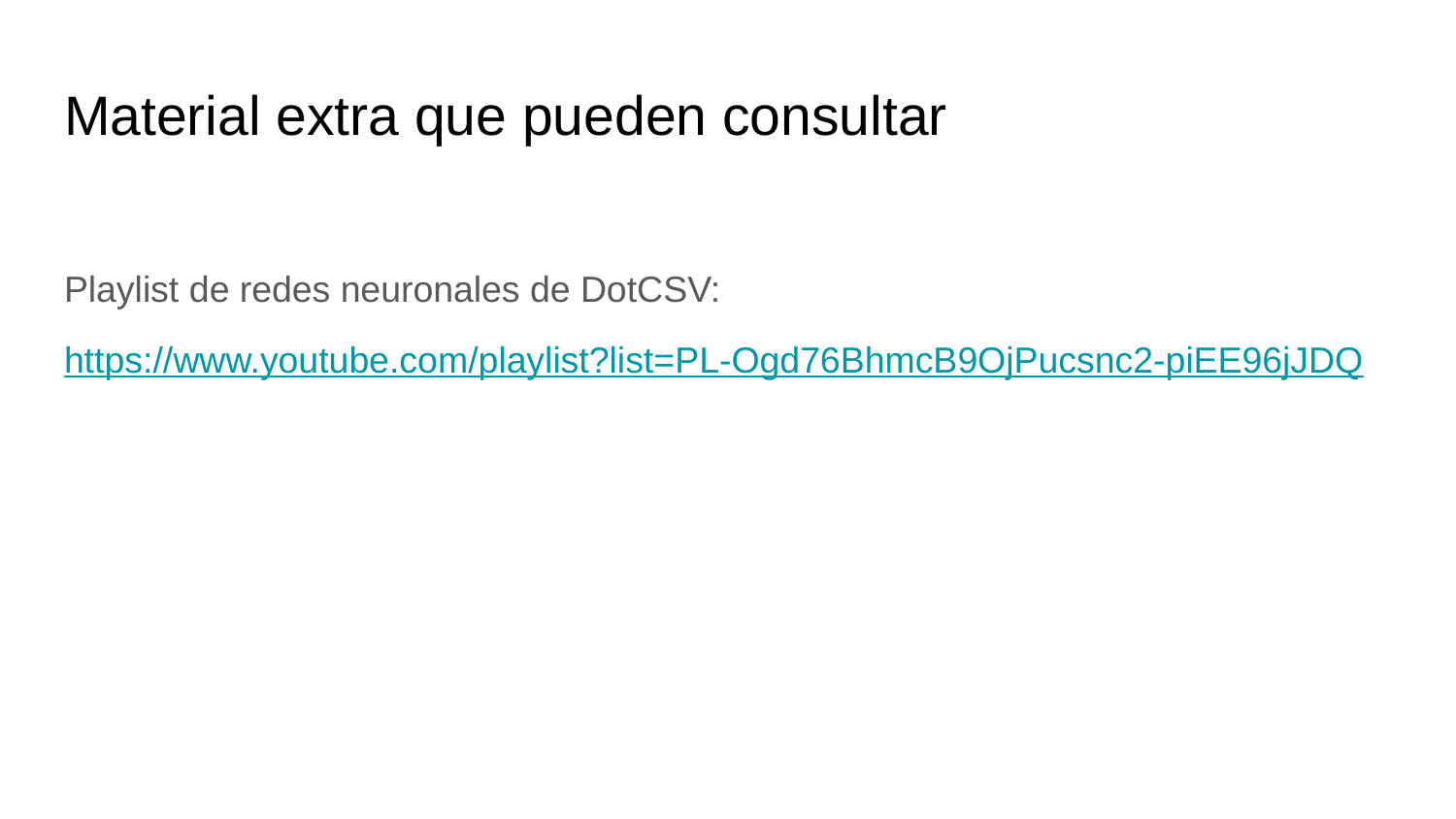

# Material extra que pueden consultar

Playlist de redes neuronales de DotCSV:
https://www.youtube.com/playlist?list=PL-Ogd76BhmcB9OjPucsnc2-piEE96jJDQ